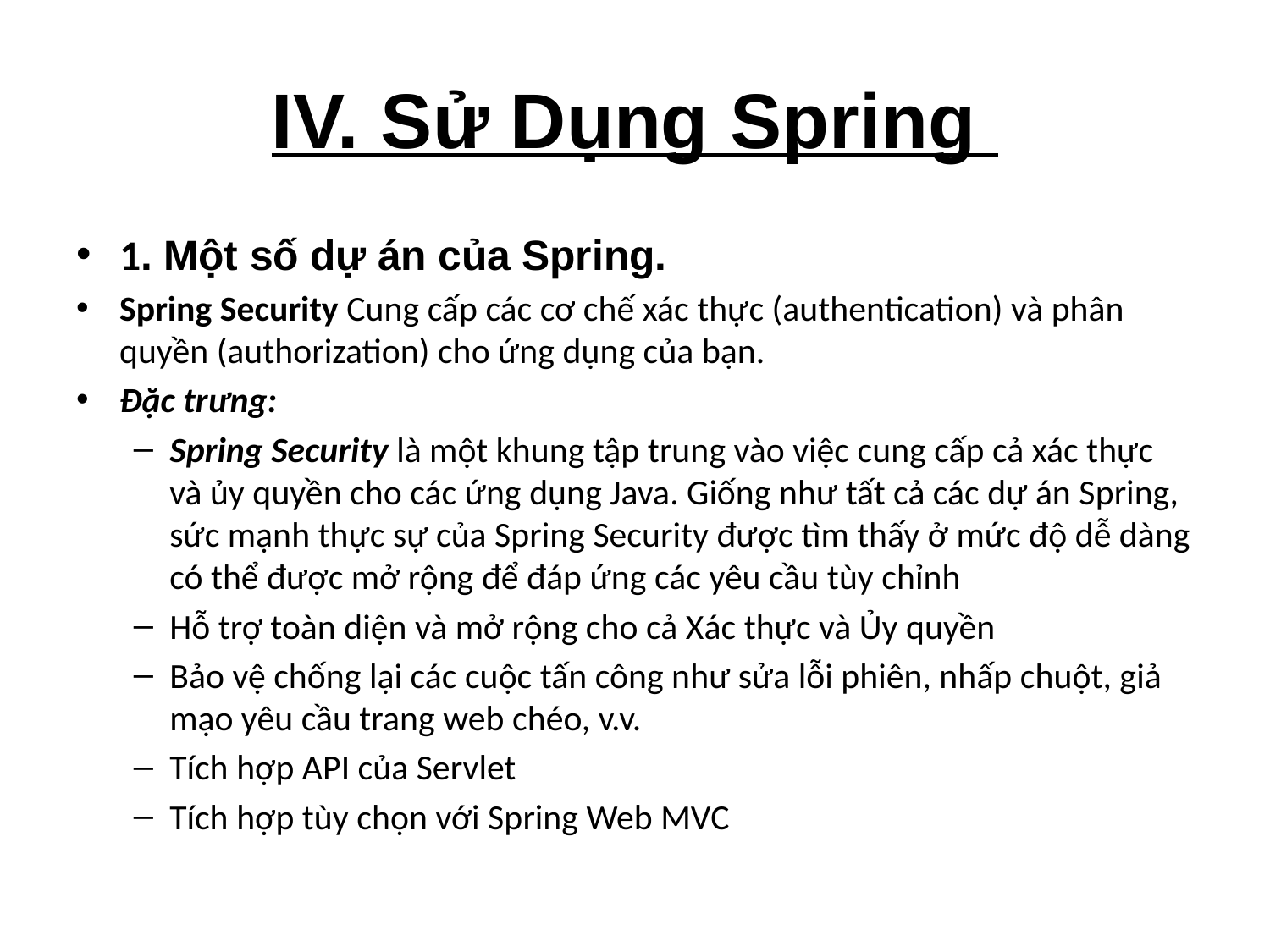

# IV. Sử Dụng Spring
1. Một số dự án của Spring.
Spring Security Cung cấp các cơ chế xác thực (authentication) và phân quyền (authorization) cho ứng dụng của bạn.
Đặc trưng:
Spring Security là một khung tập trung vào việc cung cấp cả xác thực và ủy quyền cho các ứng dụng Java. Giống như tất cả các dự án Spring, sức mạnh thực sự của Spring Security được tìm thấy ở mức độ dễ dàng có thể được mở rộng để đáp ứng các yêu cầu tùy chỉnh
Hỗ trợ toàn diện và mở rộng cho cả Xác thực và Ủy quyền
Bảo vệ chống lại các cuộc tấn công như sửa lỗi phiên, nhấp chuột, giả mạo yêu cầu trang web chéo, v.v.
Tích hợp API của Servlet
Tích hợp tùy chọn với Spring Web MVC